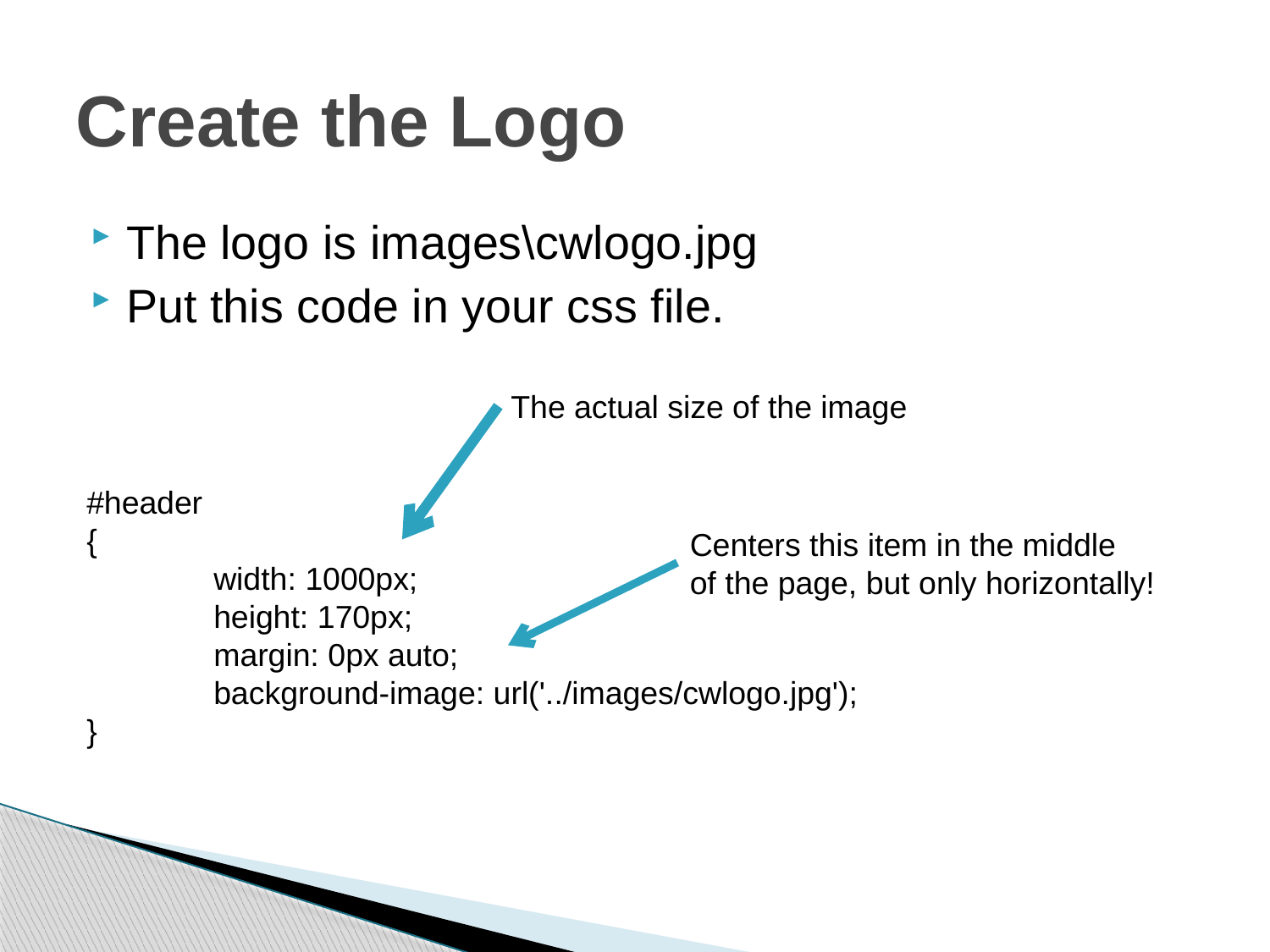

# Create the Logo
The logo is images\cwlogo.jpg
Put this code in your css file.

The actual size of the image
#header
{
	width: 1000px;
	height: 170px;
	margin: 0px auto;
	background-image: url('../images/cwlogo.jpg');
}
Centers this item in the middle
of the page, but only horizontally!